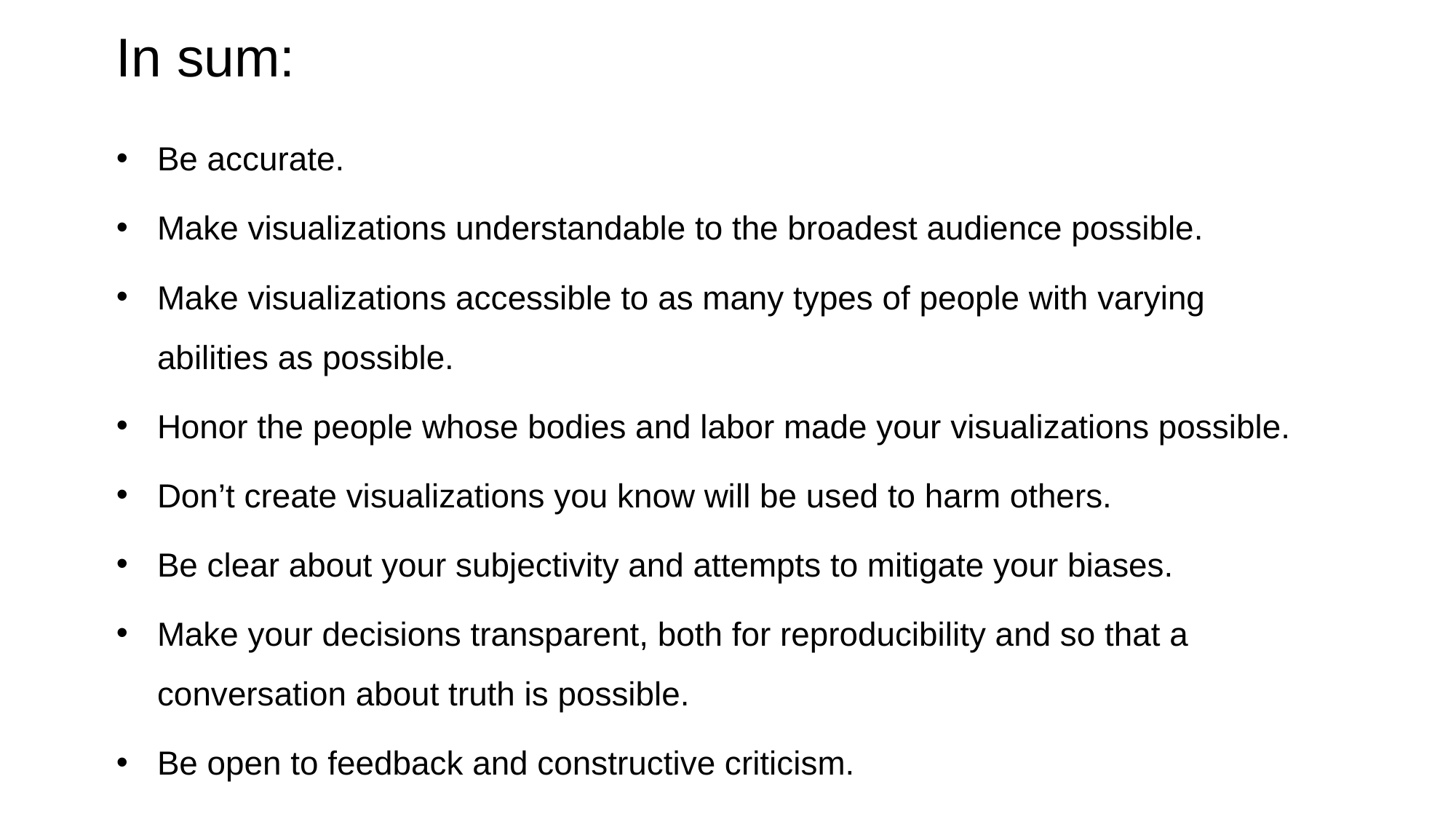

# In sum:
Be accurate.
Make visualizations understandable to the broadest audience possible.
Make visualizations accessible to as many types of people with varying abilities as possible.
Honor the people whose bodies and labor made your visualizations possible.
Don’t create visualizations you know will be used to harm others.
Be clear about your subjectivity and attempts to mitigate your biases.
Make your decisions transparent, both for reproducibility and so that a conversation about truth is possible.
Be open to feedback and constructive criticism.